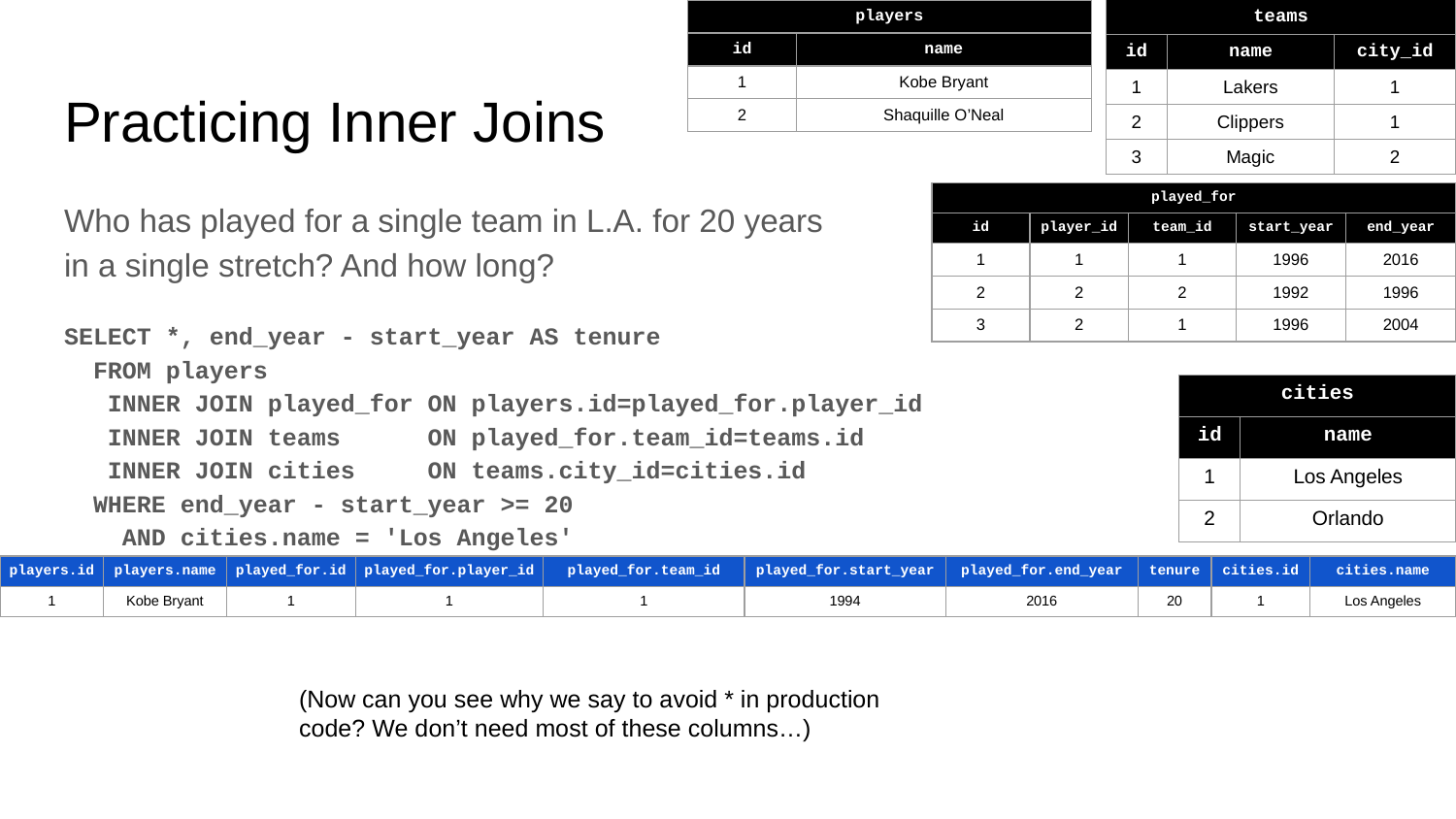

| players |  |
| --- | --- |
| id | name |
| 1 | Kobe Bryant |
| 2 | Shaquille O’Neal |
| teams |  |  |
| --- | --- | --- |
| id | name | city\_id |
| 1 | Lakers | 1 |
| 2 | Clippers | 1 |
| 3 | Magic | 2 |
# Practicing Inner Joins
Who has played for a single team in L.A. for 20 years in a single stretch? And how long?

| played\_for |  |  |  |  |
| --- | --- | --- | --- | --- |
| id | player\_id | team\_id | start\_year | end\_year |
| 1 | 1 | 1 | 1996 | 2016 |
| 2 | 2 | 2 | 1992 | 1996 |
| 3 | 2 | 1 | 1996 | 2004 |
SELECT *, end_year - start_year AS tenure
  FROM players
   INNER JOIN played_for ON players.id=played_for.player_id
   INNER JOIN teams      ON played_for.team_id=teams.id
   INNER JOIN cities     ON teams.city_id=cities.id
  WHERE end_year - start_year >= 20
    AND cities.name = 'Los Angeles'

| cities |  |
| --- | --- |
| id | name |
| 1 | Los Angeles |
| 2 | Orlando |
| players.id | players.name | played\_for.id | played\_for.player\_id | played\_for.team\_id | played\_for.start\_year | played\_for.end\_year | tenure | cities.id | cities.name |
| --- | --- | --- | --- | --- | --- | --- | --- | --- | --- |
| 1 | Kobe Bryant | 1 | 1 | 1 | 1994 | 2016 | 20 | 1 | Los Angeles |
(Now can you see why we say to avoid * in production code? We don’t need most of these columns…)